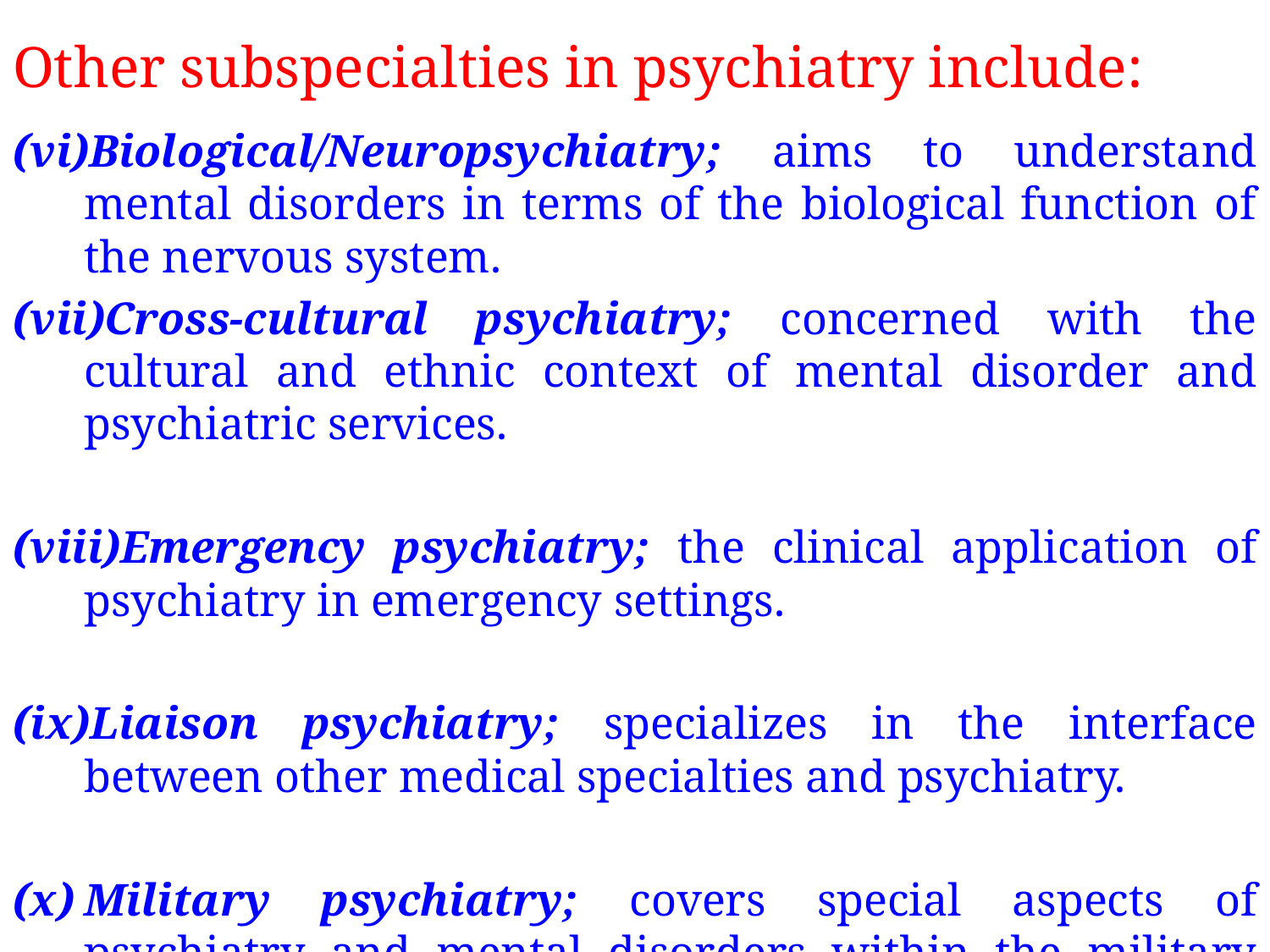

# Other subspecialties in psychiatry include:
Biological/Neuropsychiatry; aims to understand mental disorders in terms of the biological function of the nervous system.
Cross-cultural psychiatry; concerned with the cultural and ethnic context of mental disorder and psychiatric services.

Emergency psychiatry; the clinical application of psychiatry in emergency settings.

Liaison psychiatry; specializes in the interface between other medical specialties and psychiatry.

Military psychiatry; covers special aspects of psychiatry and mental disorders within the military context.